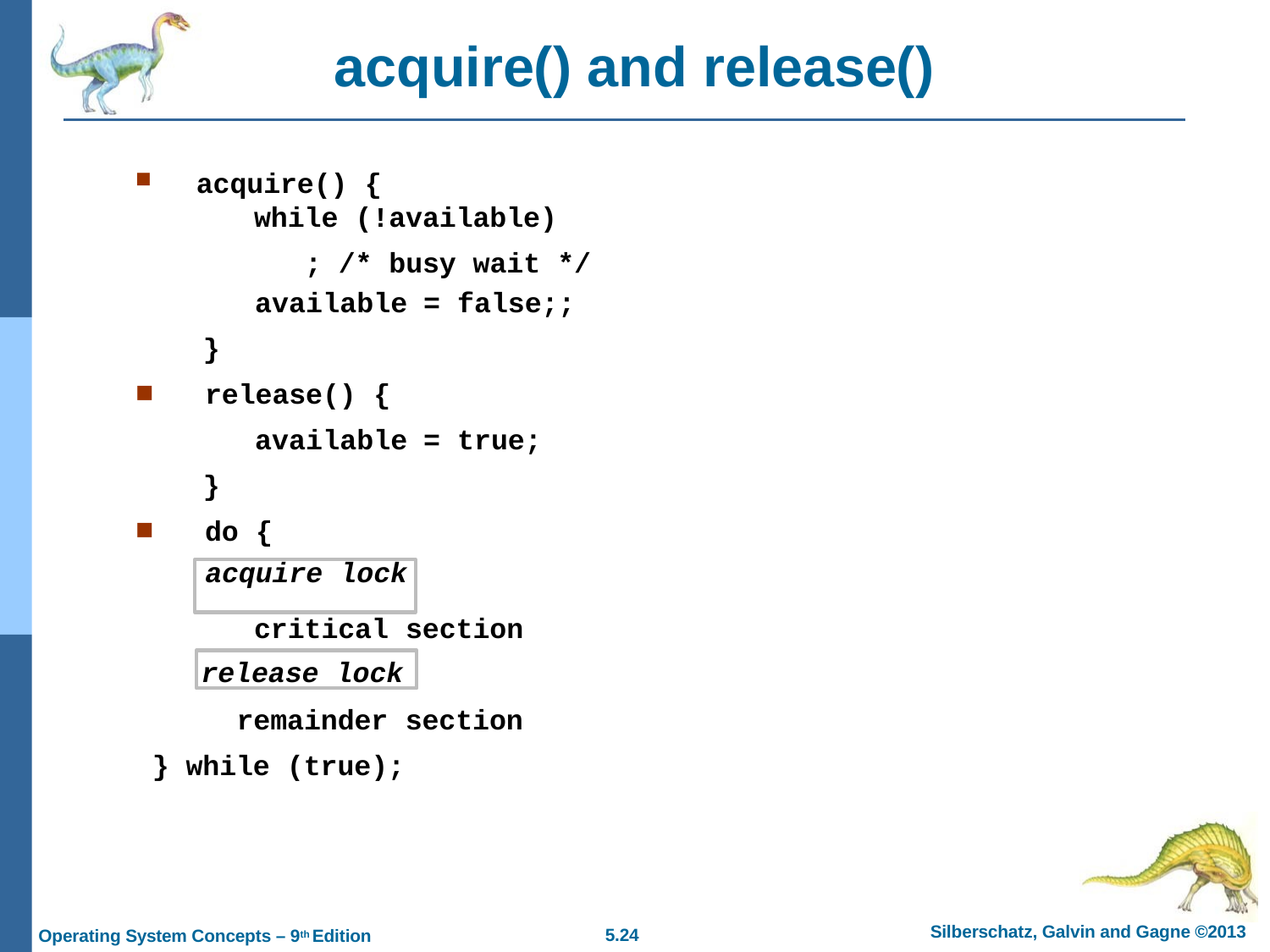

# acquire() and release()
acquire() {
while (!available)
; /* busy wait */
| available | = | false;; |
| --- | --- | --- |
| } |  |  |
| release() { |  |  |
| available | = | true; |
| } |  |  |
| do { |  |  |
| acquire lock |  |  |

critical section
release lock
remainder section
} while (true);
Silberschatz, Galvin and Gagne ©2013
5.24
Operating System Concepts – 9th Edition